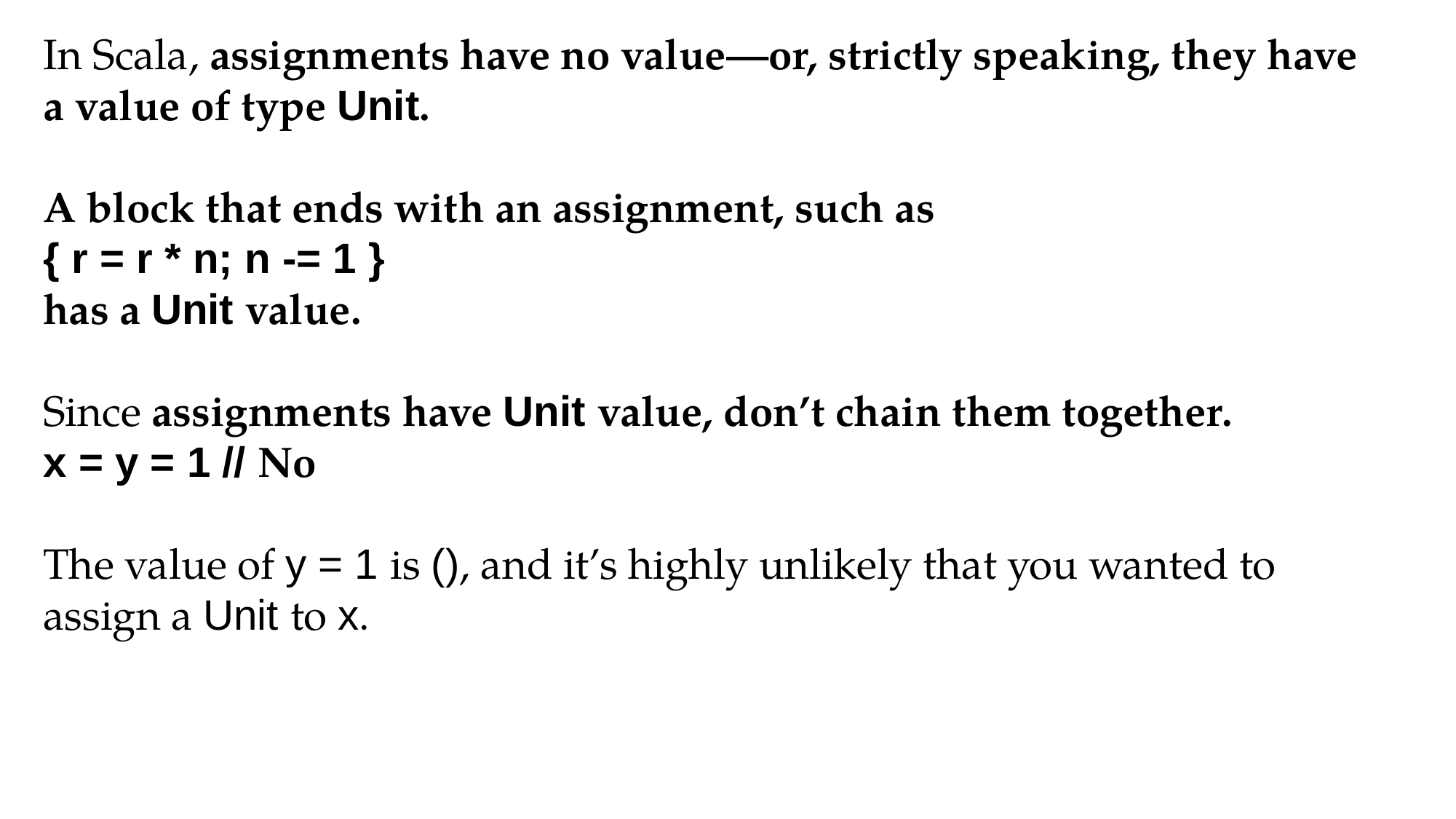

In Scala, assignments have no value—or, strictly speaking, they have a value of type Unit.

A block that ends with an assignment, such as
{ r = r * n; n -= 1 }
has a Unit value.

Since assignments have Unit value, don’t chain them together.
x = y = 1 // No

The value of y = 1 is (), and it’s highly unlikely that you wanted to assign a Unit to x.